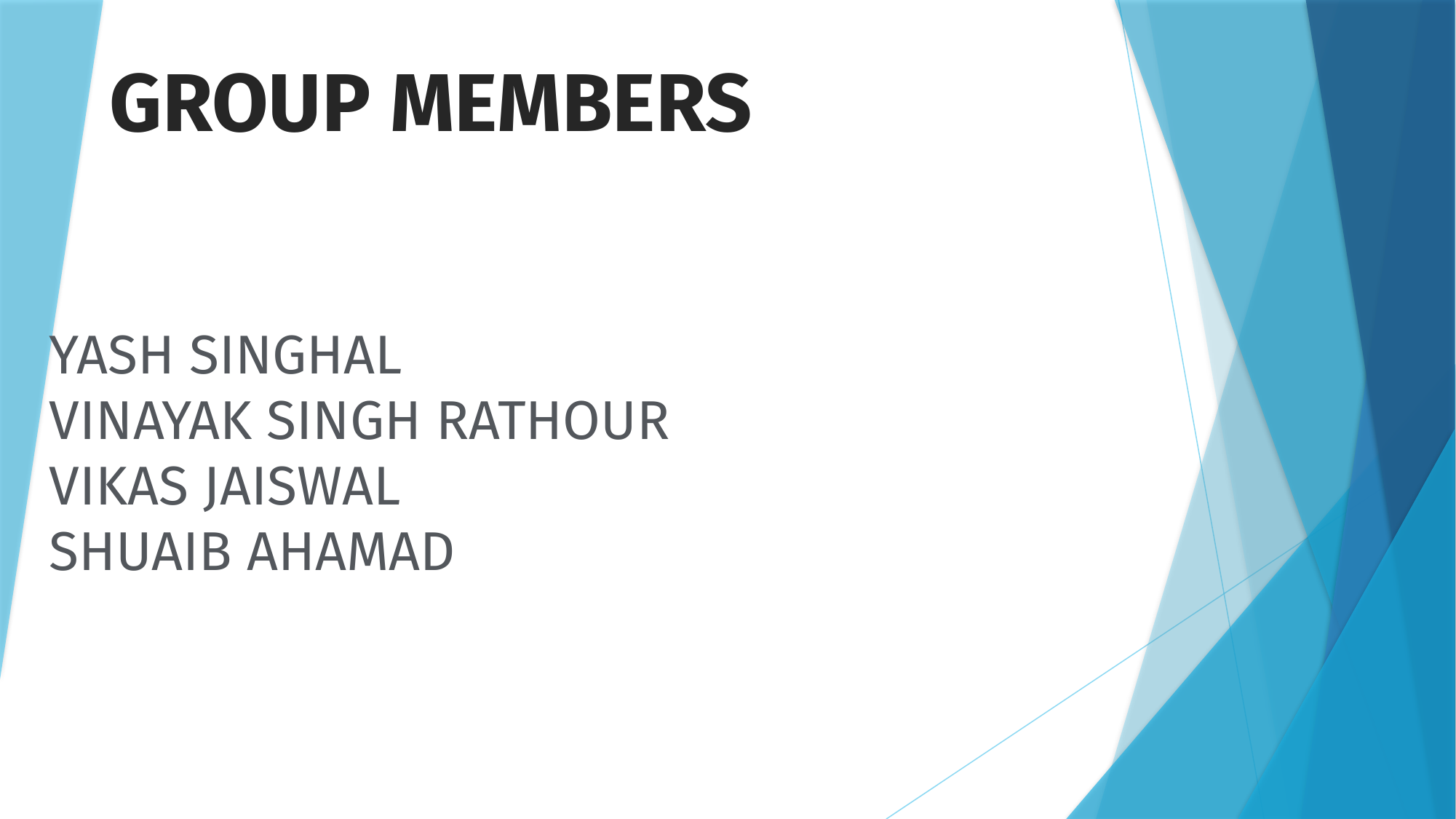

GROUP MEMBERS

YASH SINGHAL
VINAYAK SINGH RATHOUR
VIKAS JAISWAL
SHUAIB AHAMAD